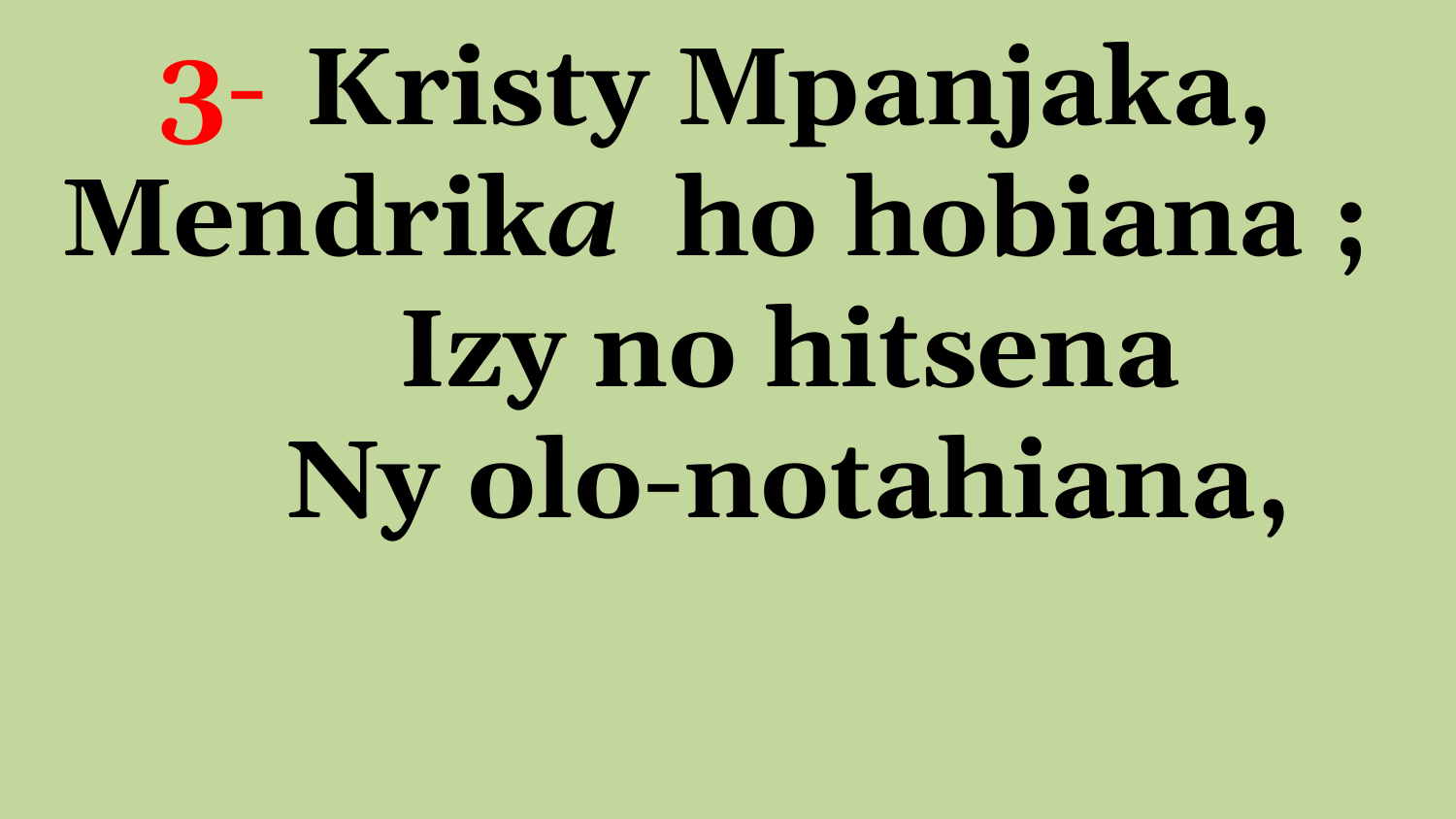

# 3- 	Kristy Mpanjaka, Mendrika  ho hobiana ; Izy no hitsena Ny olo-notahiana,